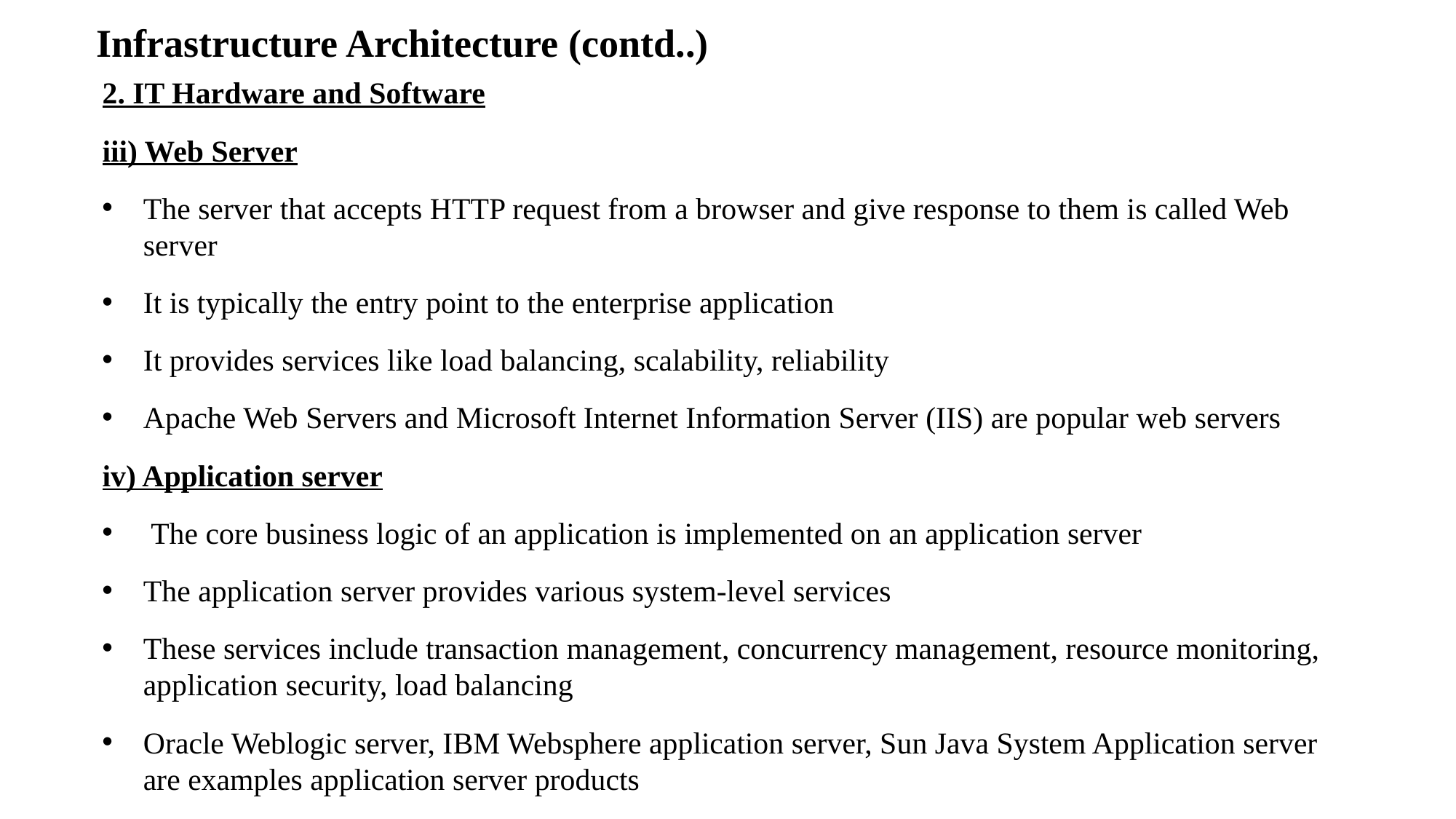

# Infrastructure Architecture (contd..)
2. IT Hardware and Software
iii) Web Server
The server that accepts HTTP request from a browser and give response to them is called Web server
It is typically the entry point to the enterprise application
It provides services like load balancing, scalability, reliability
Apache Web Servers and Microsoft Internet Information Server (IIS) are popular web servers
iv) Application server
 The core business logic of an application is implemented on an application server
The application server provides various system-level services
These services include transaction management, concurrency management, resource monitoring, application security, load balancing
Oracle Weblogic server, IBM Websphere application server, Sun Java System Application server are examples application server products